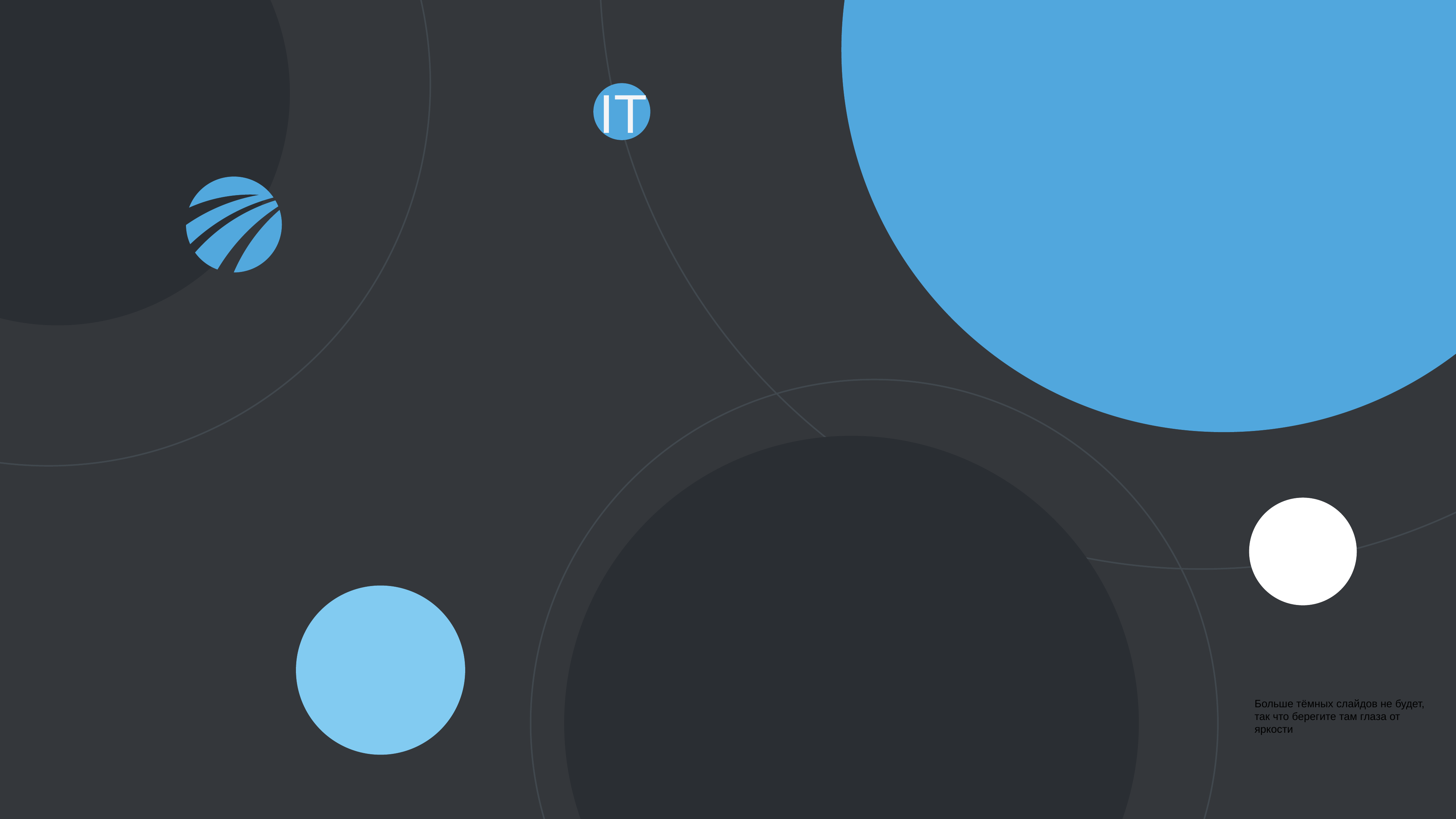

IT

Cup

2023

Science

Data
Больше тёмных слайдов не будет, так что берегите там глаза от яркости